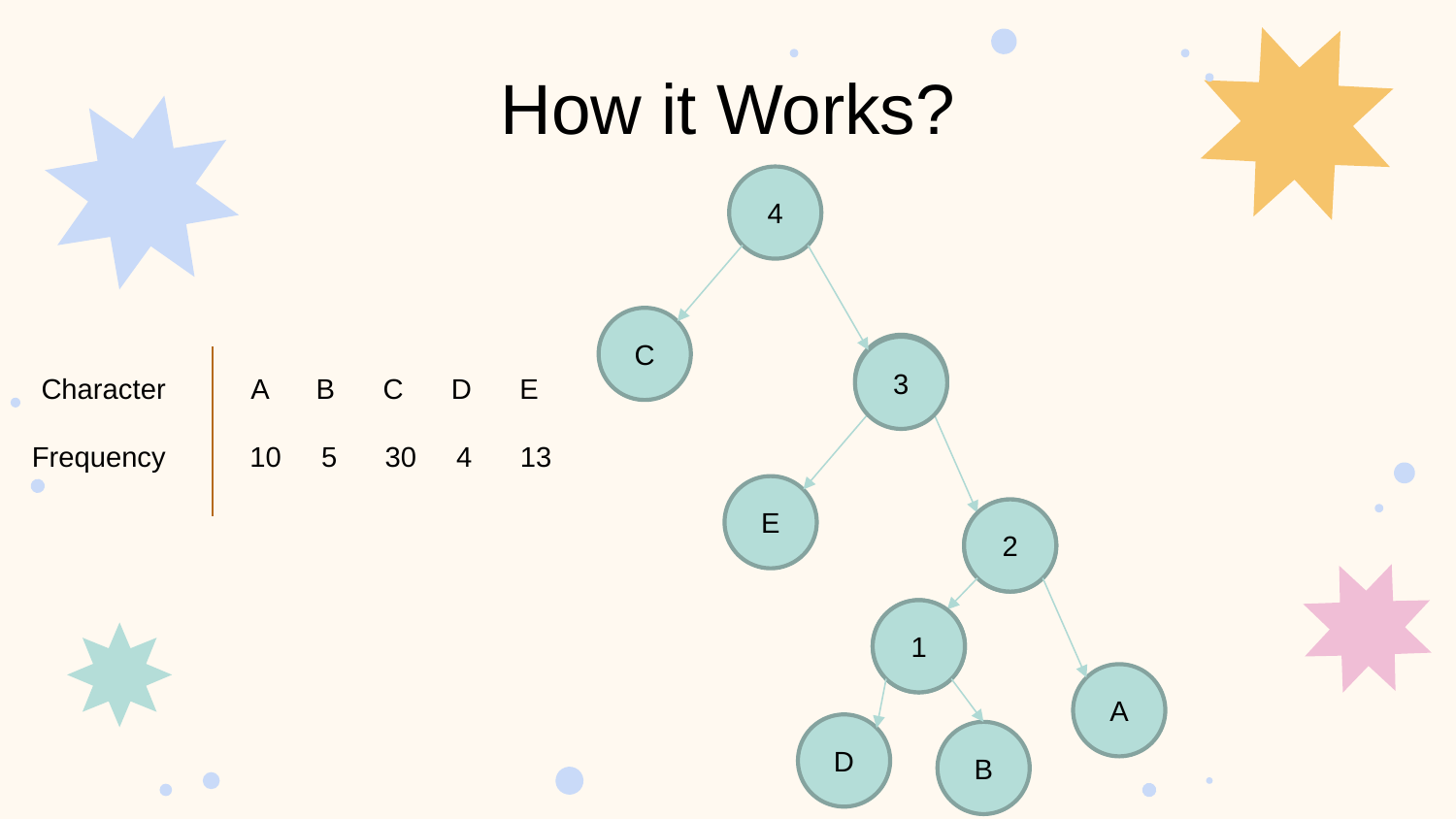

# How it Works?
4
C
3
3
Character
A      B      C      D      E
Frequency
10     5      30     4      13
E
2
2
1
1
A
D
B